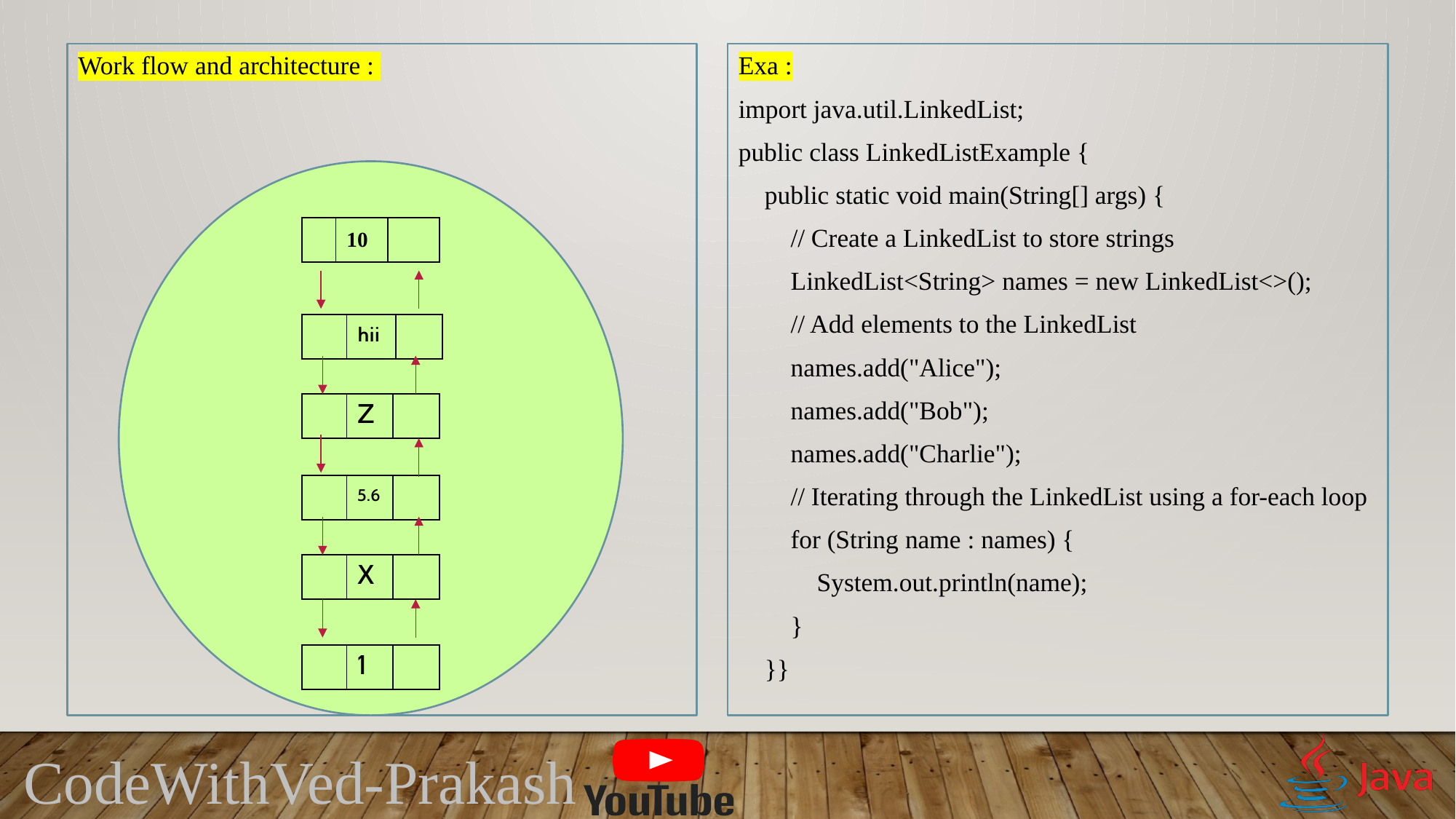

Work flow and architecture :

Exa :
import java.util.LinkedList;
public class LinkedListExample {
    public static void main(String[] args) {
        // Create a LinkedList to store strings
        LinkedList<String> names = new LinkedList<>();
        // Add elements to the LinkedList
        names.add("Alice");
        names.add("Bob");
        names.add("Charlie");
        // Iterating through the LinkedList using a for-each loop
        for (String name : names) {
            System.out.println(name);
        }
    }}

|  | 10 |  |
| --- | --- | --- |
|  | hii |  |
| --- | --- | --- |
|  | Z |  |
| --- | --- | --- |
|  | 5.6 |  |
| --- | --- | --- |
|  | X |  |
| --- | --- | --- |
|  | 1 |  |
| --- | --- | --- |